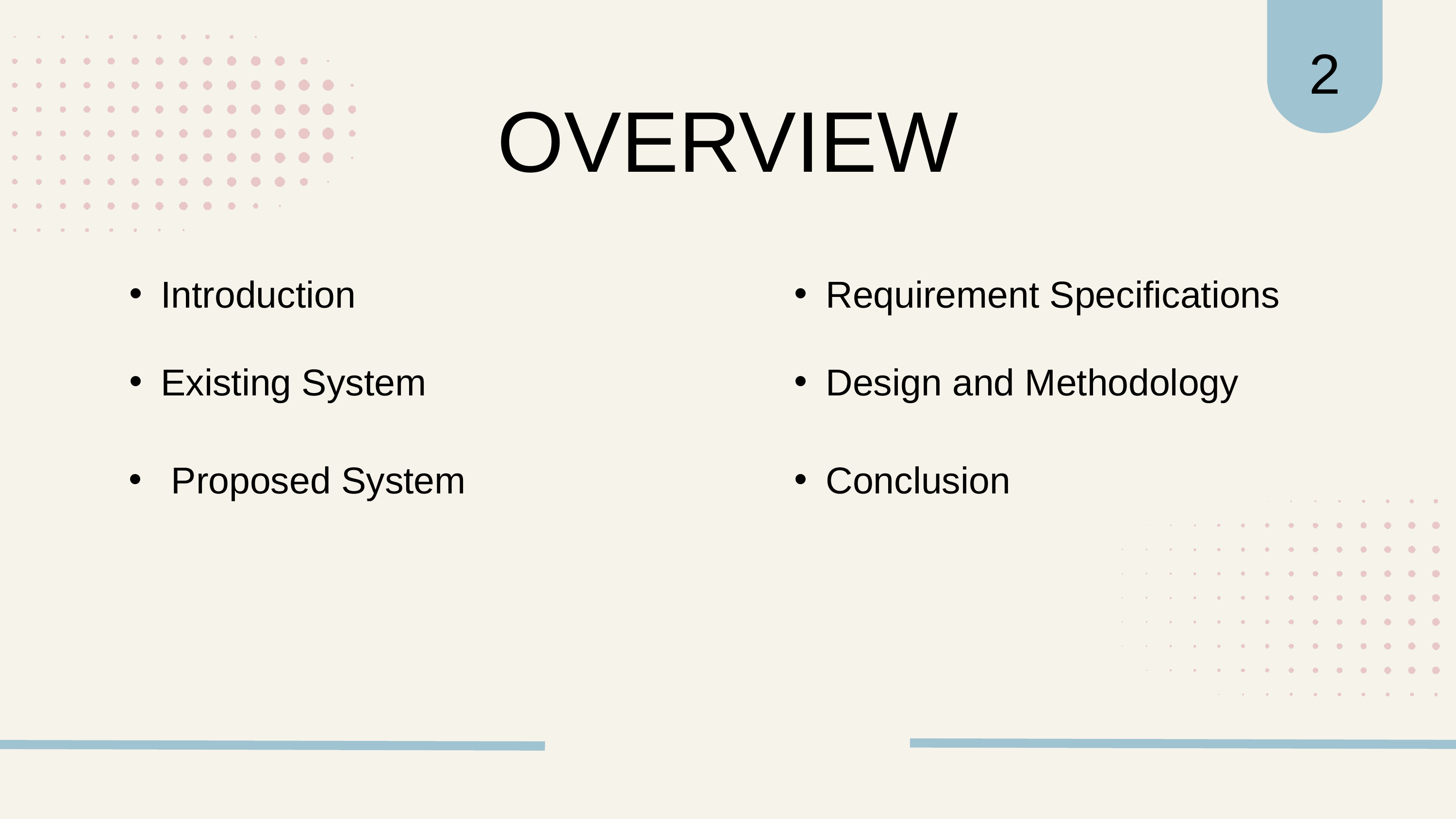

2

OVERVIEW
Introduction
Requirement Specifications
Existing System
Design and Methodology
 Proposed System
Conclusion